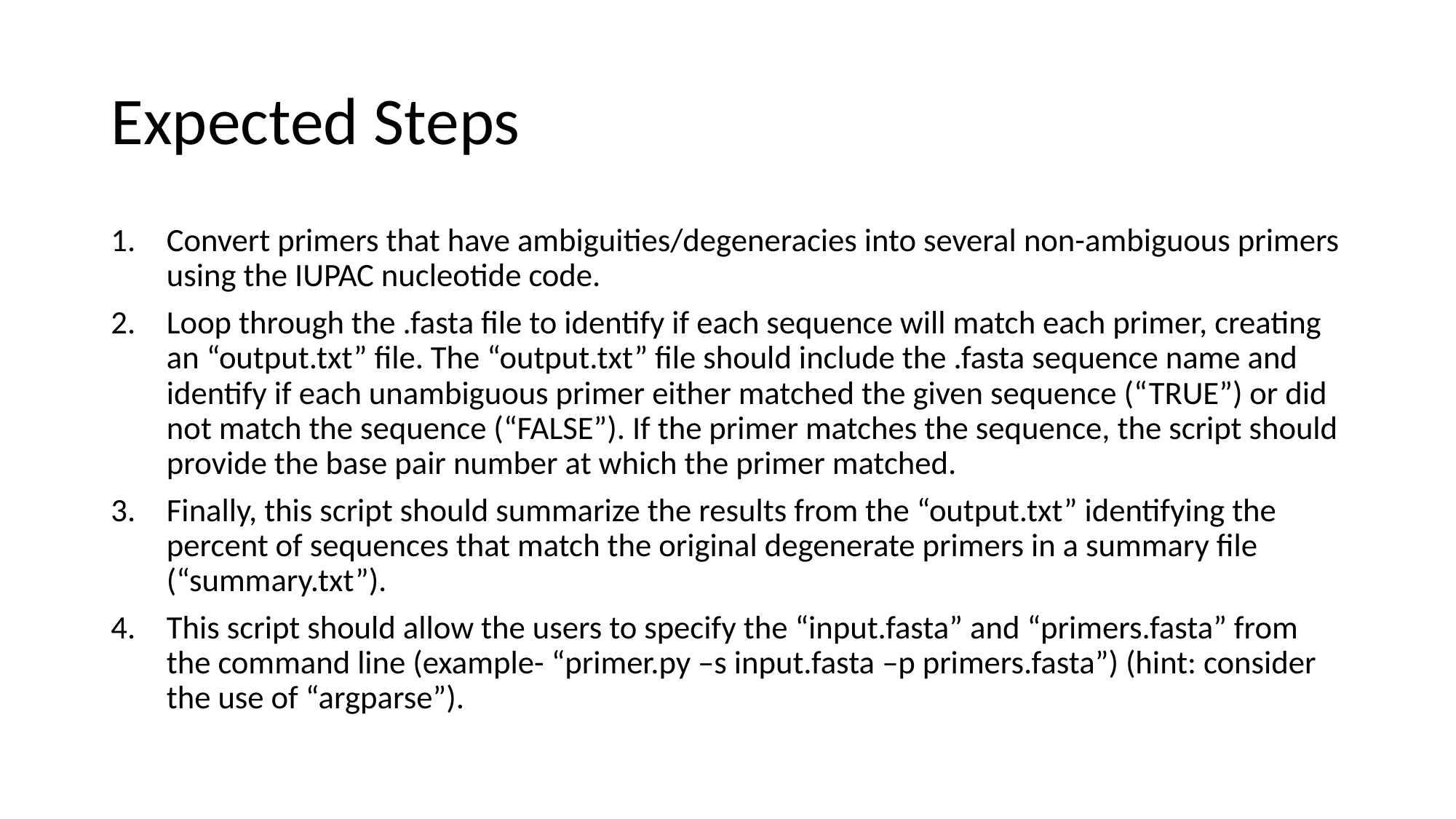

# Expected Steps
Convert primers that have ambiguities/degeneracies into several non-ambiguous primers using the IUPAC nucleotide code.
Loop through the .fasta file to identify if each sequence will match each primer, creating an “output.txt” file. The “output.txt” file should include the .fasta sequence name and identify if each unambiguous primer either matched the given sequence (“TRUE”) or did not match the sequence (“FALSE”). If the primer matches the sequence, the script should provide the base pair number at which the primer matched.
Finally, this script should summarize the results from the “output.txt” identifying the percent of sequences that match the original degenerate primers in a summary file (“summary.txt”).
This script should allow the users to specify the “input.fasta” and “primers.fasta” from the command line (example- “primer.py –s input.fasta –p primers.fasta”) (hint: consider the use of “argparse”).